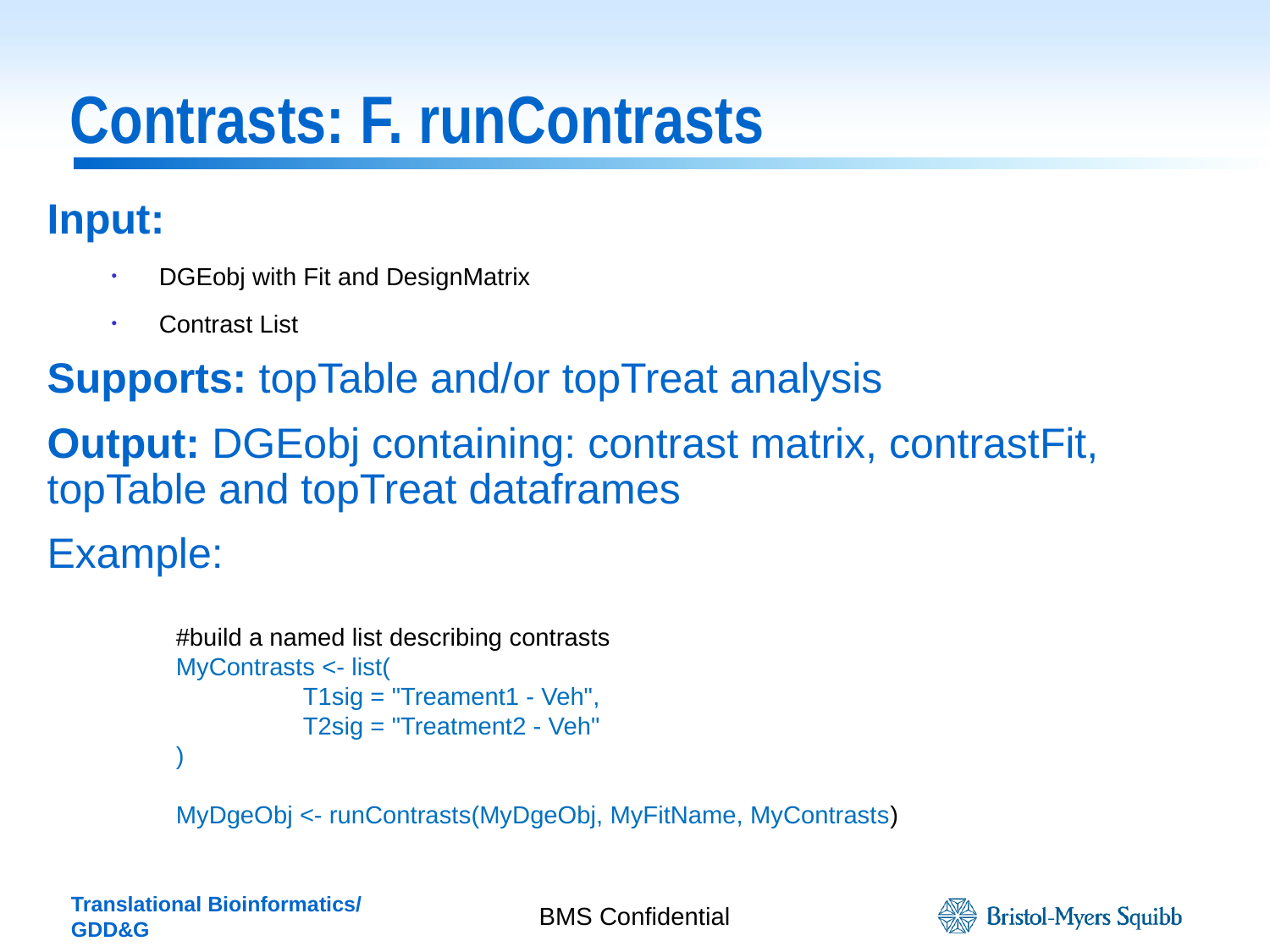

# Contrasts: F. runContrasts
Input:
DGEobj with Fit and DesignMatrix
Contrast List
Supports: topTable and/or topTreat analysis
Output: DGEobj containing: contrast matrix, contrastFit, topTable and topTreat dataframes
Example:

#build a named list describing contrasts
MyContrasts <- list(
	T1sig = "Treament1 - Veh",
             	T2sig = "Treatment2 - Veh"
)

MyDgeObj <- runContrasts(MyDgeObj, MyFitName, MyContrasts)
BMS Confidential